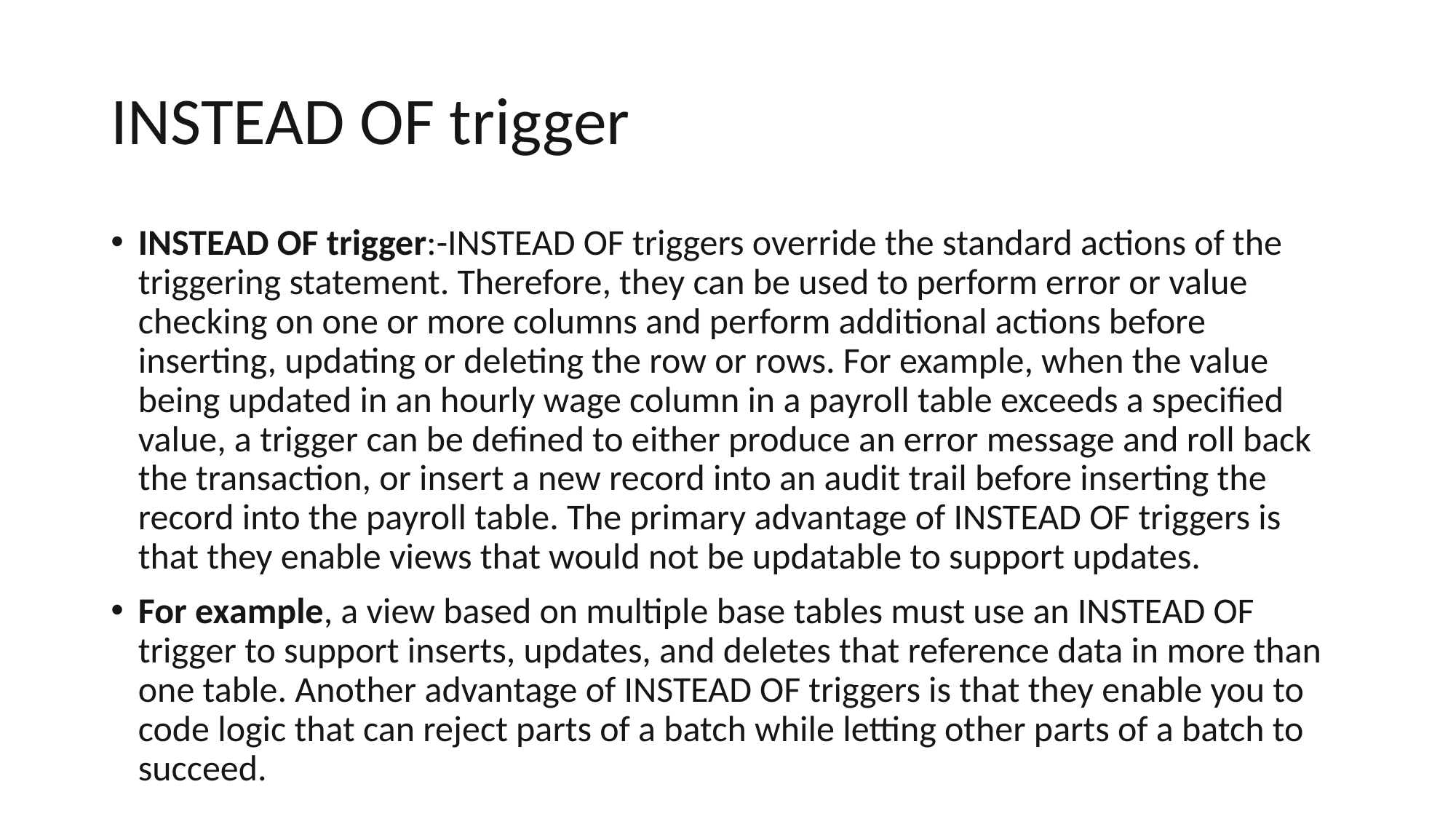

# INSTEAD OF trigger
INSTEAD OF trigger:-INSTEAD OF triggers override the standard actions of the triggering statement. Therefore, they can be used to perform error or value checking on one or more columns and perform additional actions before inserting, updating or deleting the row or rows. For example, when the value being updated in an hourly wage column in a payroll table exceeds a specified value, a trigger can be defined to either produce an error message and roll back the transaction, or insert a new record into an audit trail before inserting the record into the payroll table. The primary advantage of INSTEAD OF triggers is that they enable views that would not be updatable to support updates.
For example, a view based on multiple base tables must use an INSTEAD OF trigger to support inserts, updates, and deletes that reference data in more than one table. Another advantage of INSTEAD OF triggers is that they enable you to code logic that can reject parts of a batch while letting other parts of a batch to succeed.